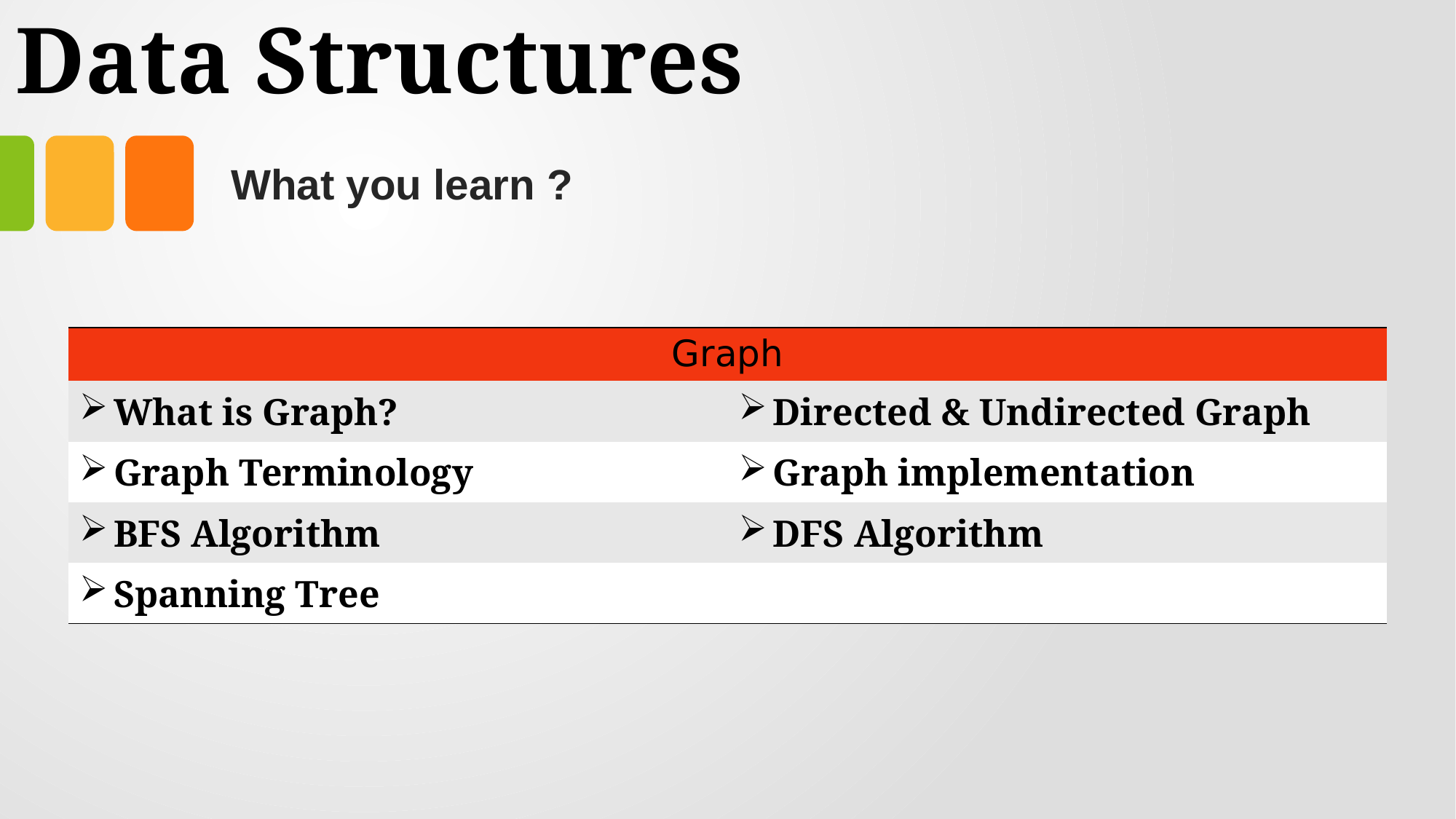

# Data Structures
What you learn ?
| Graph | Expressions |
| --- | --- |
| What is Graph? | Directed & Undirected Graph |
| Graph Terminology | Graph implementation |
| BFS Algorithm | DFS Algorithm |
| Spanning Tree |  |